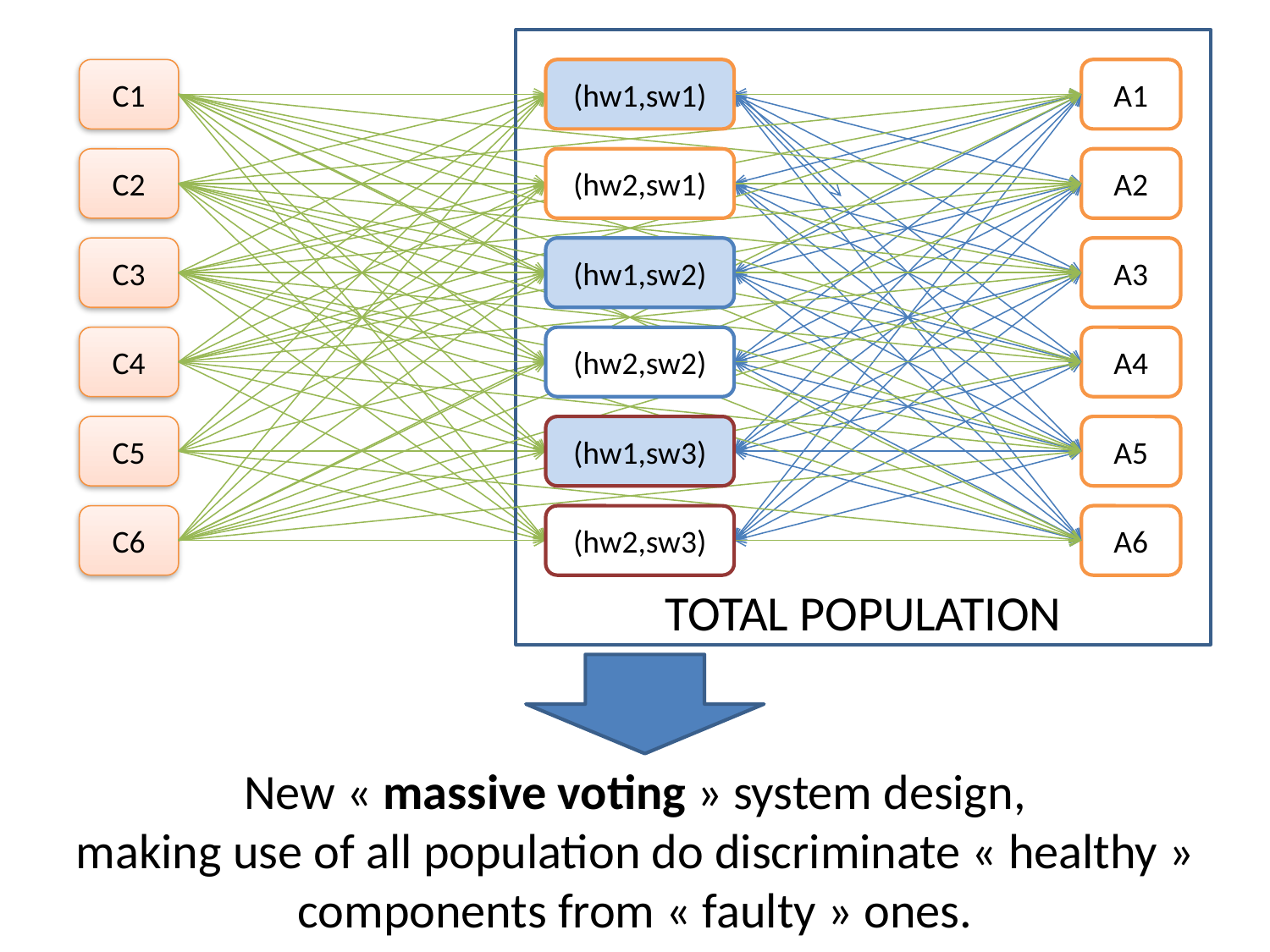

C1
(hw1,sw1)
A1
C2
(hw2,sw1)
A2
C3
(hw1,sw2)
A3
C4
(hw2,sw2)
A4
C5
(hw1,sw3)
A5
C6
(hw2,sw3)
A6
TOTAL POPULATION

New « massive voting » system design,
making use of all population do discriminate « healthy » components from « faulty » ones.